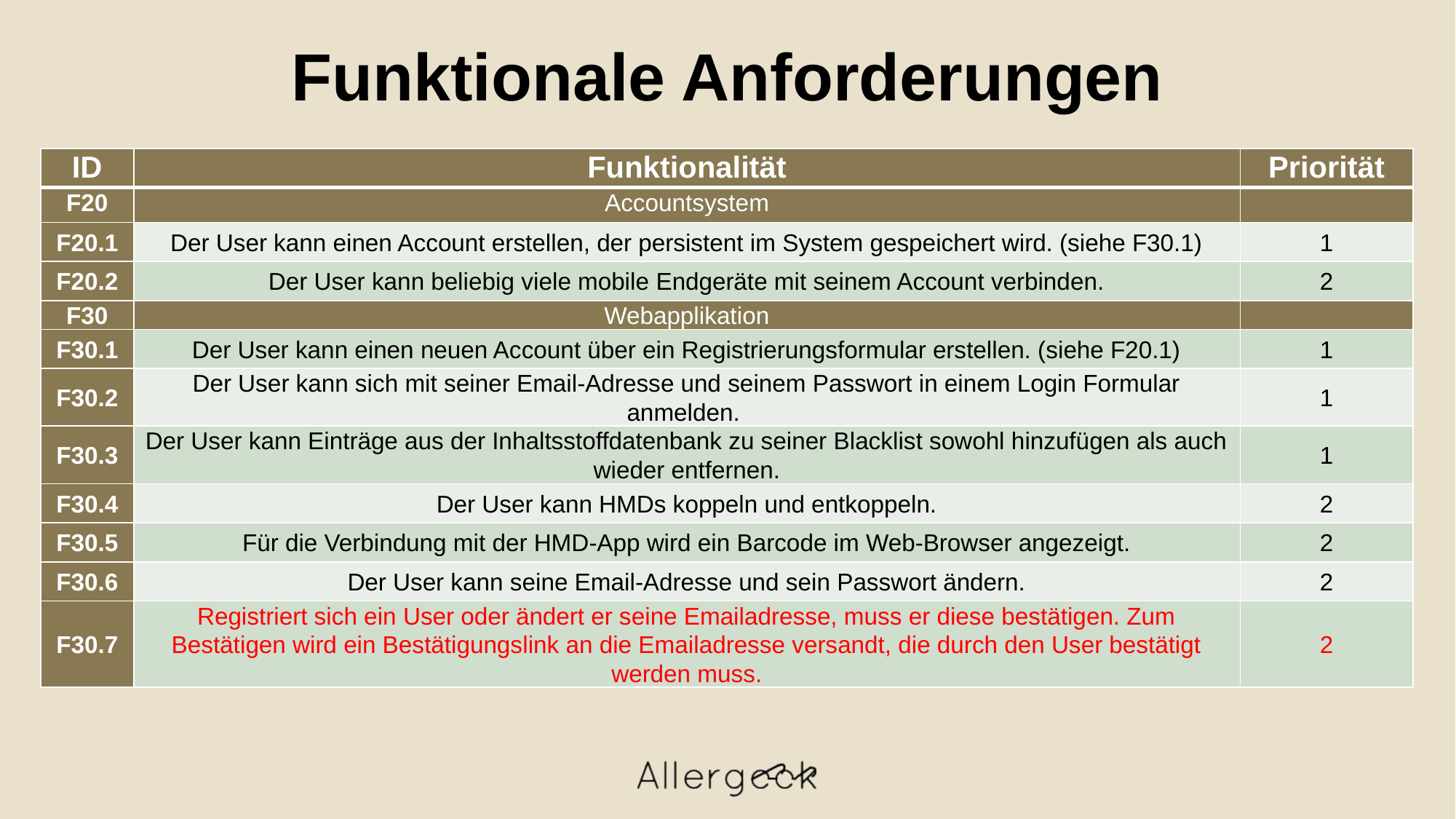

# Funktionale Anforderungen
| ID | Funktionalität | Priorität |
| --- | --- | --- |
| F20 | Accountsystem |  |
| F20.1 | Der User kann einen Account erstellen, der persistent im System gespeichert wird. (siehe F30.1) | 1 |
| F20.2 | Der User kann beliebig viele mobile Endgeräte mit seinem Account verbinden. | 2 |
| F30 | Webapplikation |  |
| F30.1 | Der User kann einen neuen Account über ein Registrierungsformular erstellen. (siehe F20.1) | 1 |
| F30.2 | Der User kann sich mit seiner Email-Adresse und seinem Passwort in einem Login Formular anmelden. | 1 |
| F30.3 | Der User kann Einträge aus der Inhaltsstoffdatenbank zu seiner Blacklist sowohl hinzufügen als auch wieder entfernen. | 1 |
| F30.4 | Der User kann HMDs koppeln und entkoppeln. | 2 |
| F30.5 | Für die Verbindung mit der HMD-App wird ein Barcode im Web-Browser angezeigt. | 2 |
| F30.6 | Der User kann seine Email-Adresse und sein Passwort ändern. | 2 |
| F30.7 | Registriert sich ein User oder ändert er seine Emailadresse, muss er diese bestätigen. Zum Bestätigen wird ein Bestätigungslink an die Emailadresse versandt, die durch den User bestätigt werden muss. | 2 |